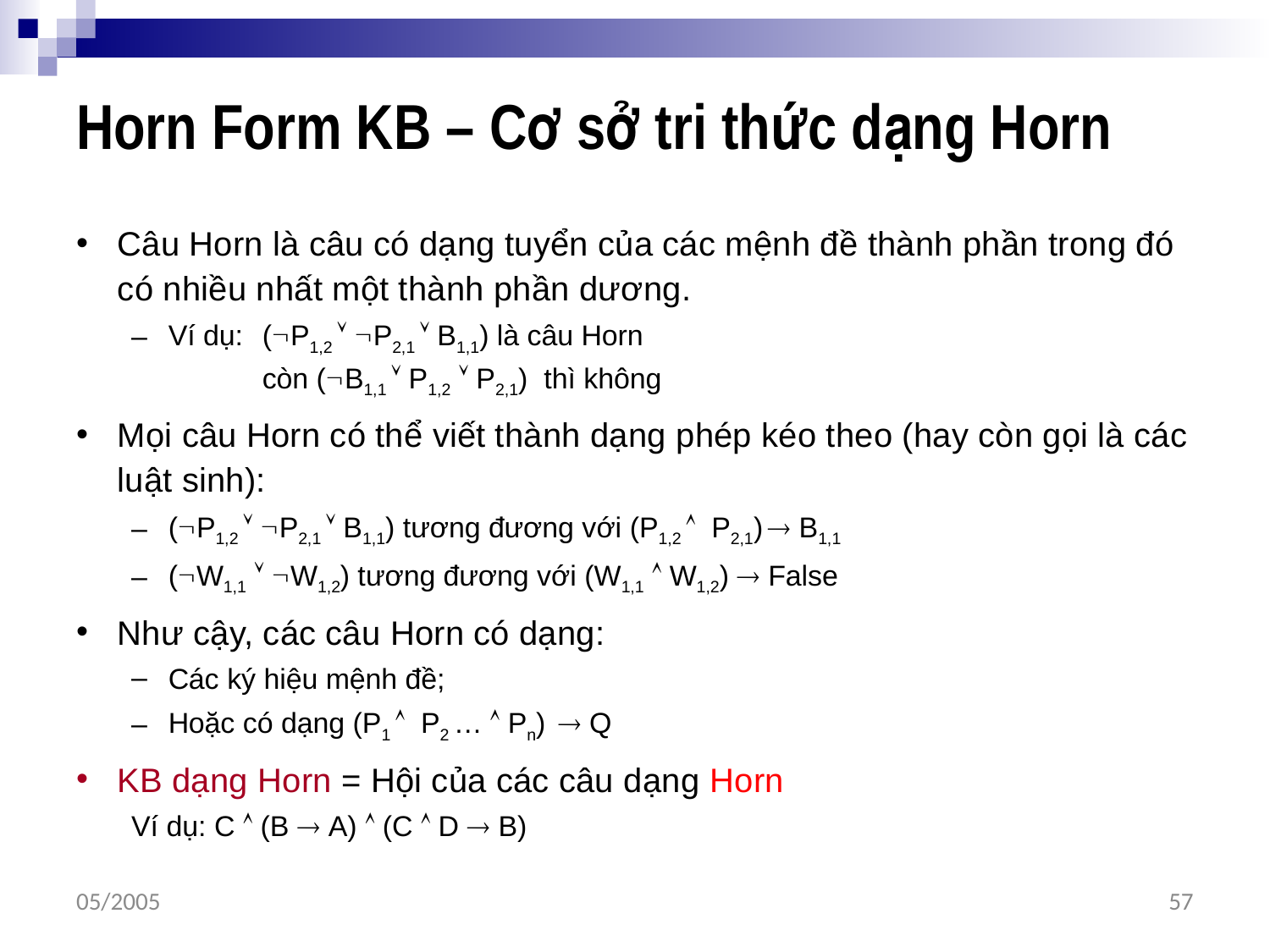

# Horn Form KB – Cơ sở tri thức dạng Horn
Câu Horn là câu có dạng tuyển của các mệnh đề thành phần trong đó có nhiều nhất một thành phần dương.
Ví dụ:	(¬P1,2 ∨ ¬P2,1 ∨ B1,1) là câu Horn
		còn (¬B1,1 ∨ P1,2 ∨ P2,1)  thì không
Mọi câu Horn có thể viết thành dạng phép kéo theo (hay còn gọi là các luật sinh):
(¬P1,2 ∨ ¬P2,1 ∨ B1,1) tương đương với (P1,2 ∧  P2,1) → B1,1
(¬W1,1 ∨ ¬W1,2) tương đương với (W1,1 ∧ W1,2) → False
Như cậy, các câu Horn có dạng:
Các ký hiệu mệnh đề;
Hoặc có dạng (P1 ∧  P2 … ∧ Pn)  → Q
KB dạng Horn = Hội của các câu dạng Horn
Ví dụ: C ∧ (B → A) ∧ (C ∧ D → B)

05/2005
57